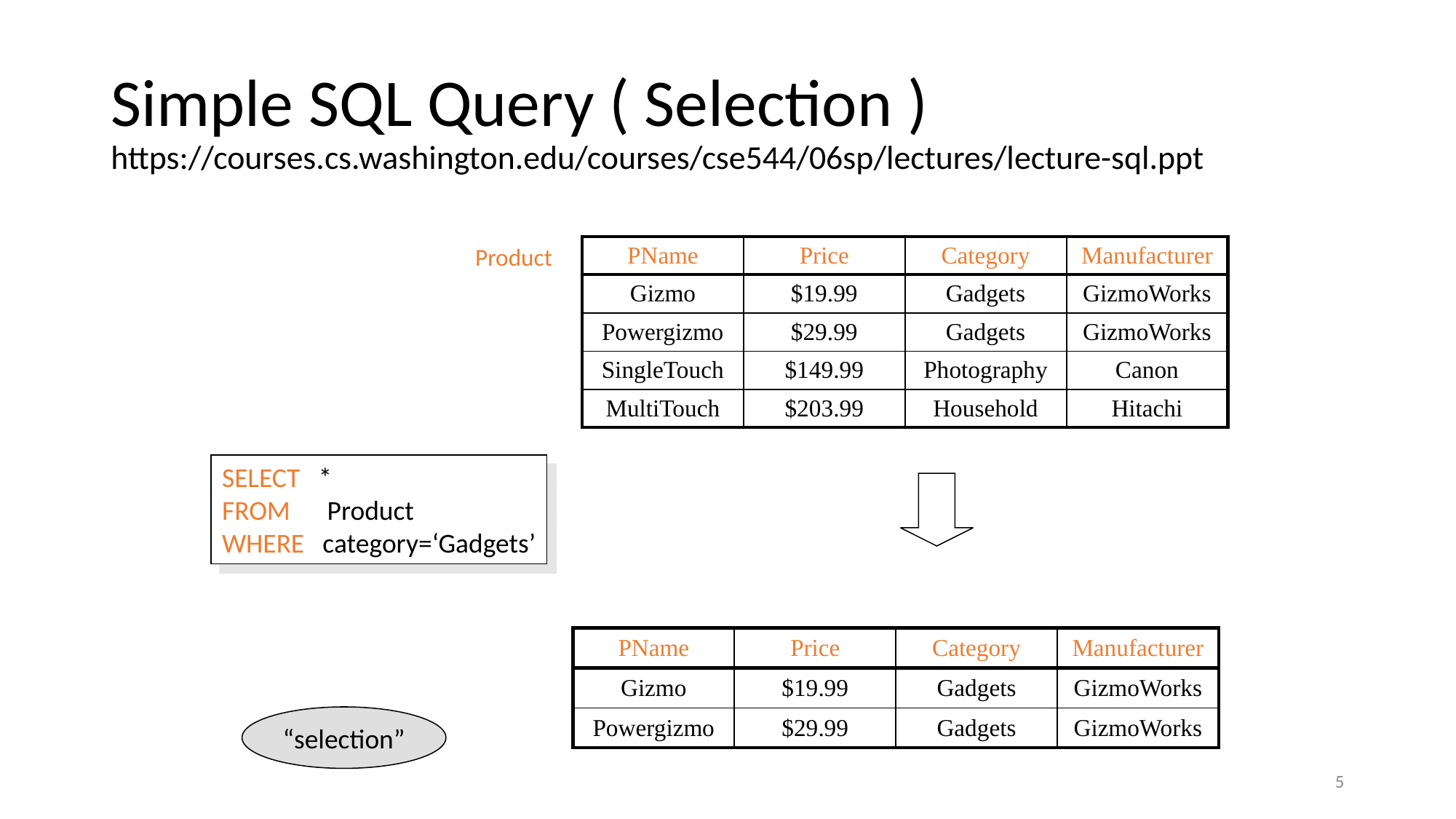

# Simple SQL Query ( Selection ) https://courses.cs.washington.edu/courses/cse544/06sp/lectures/lecture-sql.ppt
Product
| PName | Price | Category | Manufacturer |
| --- | --- | --- | --- |
| Gizmo | $19.99 | Gadgets | GizmoWorks |
| Powergizmo | $29.99 | Gadgets | GizmoWorks |
| SingleTouch | $149.99 | Photography | Canon |
| MultiTouch | $203.99 | Household | Hitachi |
SELECT   *
FROM      Product
WHERE   category=‘Gadgets’

| PName | Price | Category | Manufacturer |
| --- | --- | --- | --- |
| Gizmo | $19.99 | Gadgets | GizmoWorks |
| Powergizmo | $29.99 | Gadgets | GizmoWorks |
“selection”
5